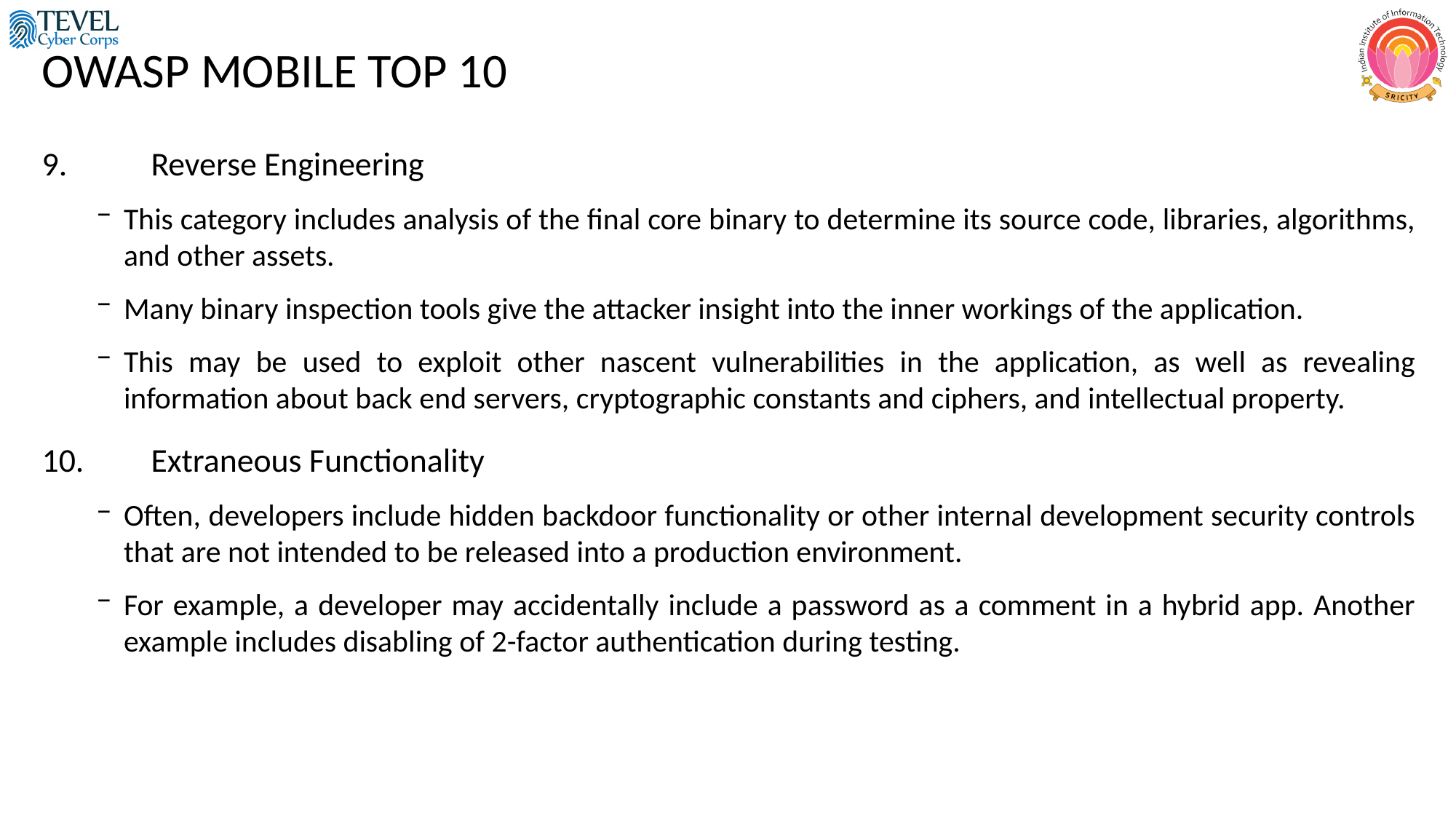

# OWASP MOBILE TOP 10
9.	Reverse Engineering
This category includes analysis of the final core binary to determine its source code, libraries, algorithms, and other assets.
Many binary inspection tools give the attacker insight into the inner workings of the application.
This may be used to exploit other nascent vulnerabilities in the application, as well as revealing information about back end servers, cryptographic constants and ciphers, and intellectual property.
10.	Extraneous Functionality
Often, developers include hidden backdoor functionality or other internal development security controls that are not intended to be released into a production environment.
For example, a developer may accidentally include a password as a comment in a hybrid app. Another example includes disabling of 2-factor authentication during testing.